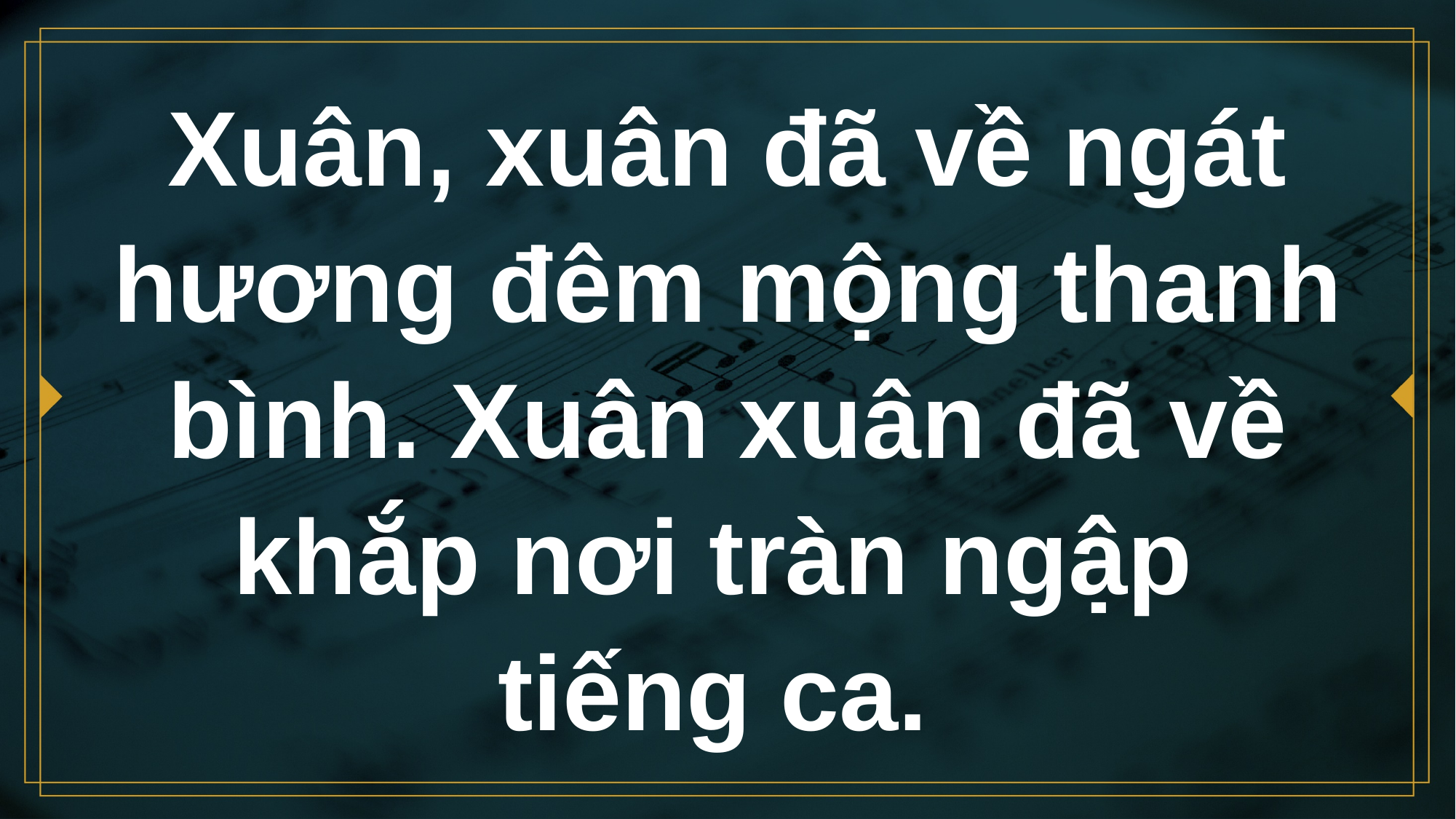

# Xuân, xuân đã về ngát hương đêm mộng thanh bình. Xuân xuân đã về khắp nơi tràn ngập tiếng ca.